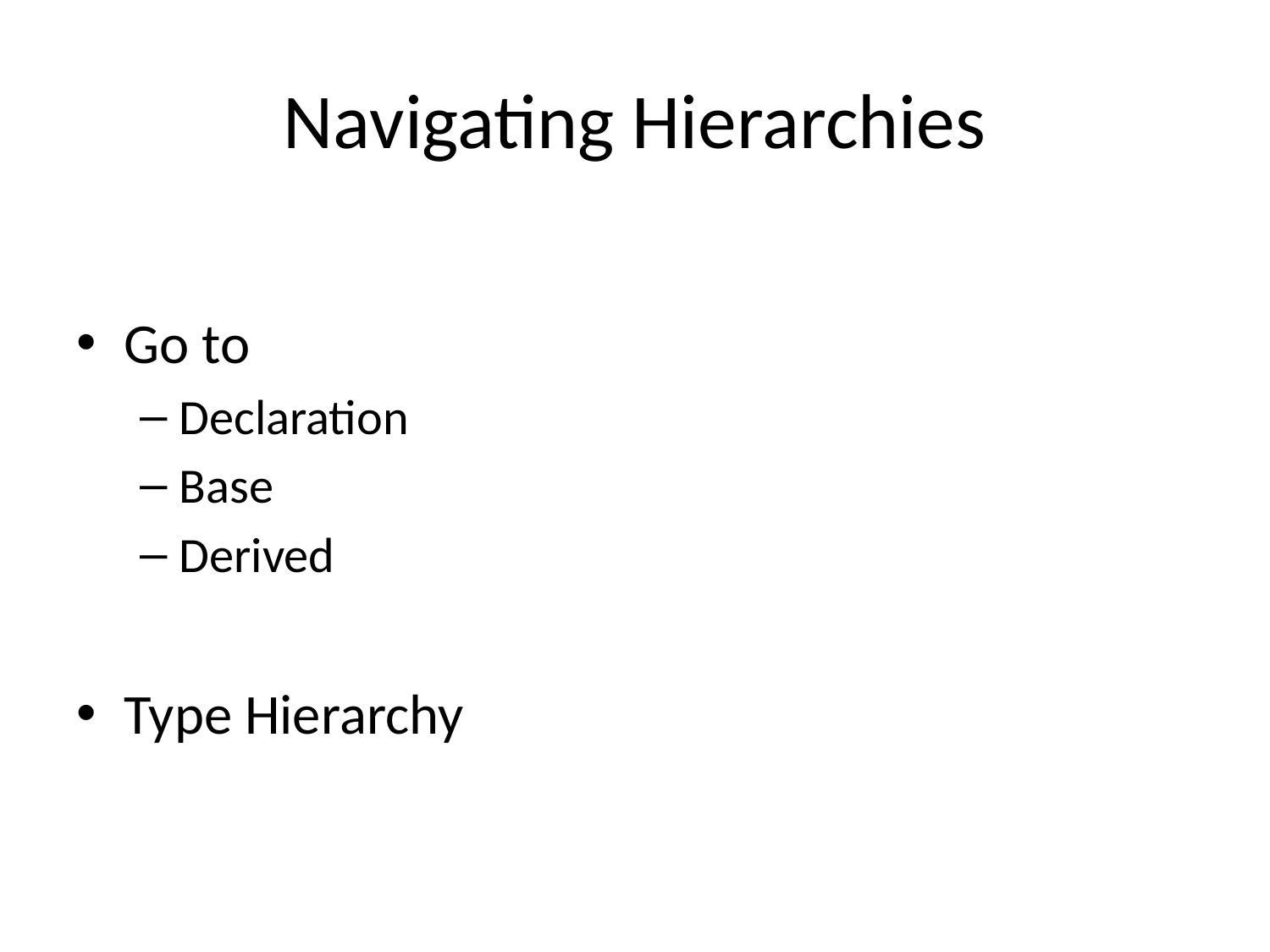

# Navigating Hierarchies

Go to
Declaration
Base
Derived

Type Hierarchy